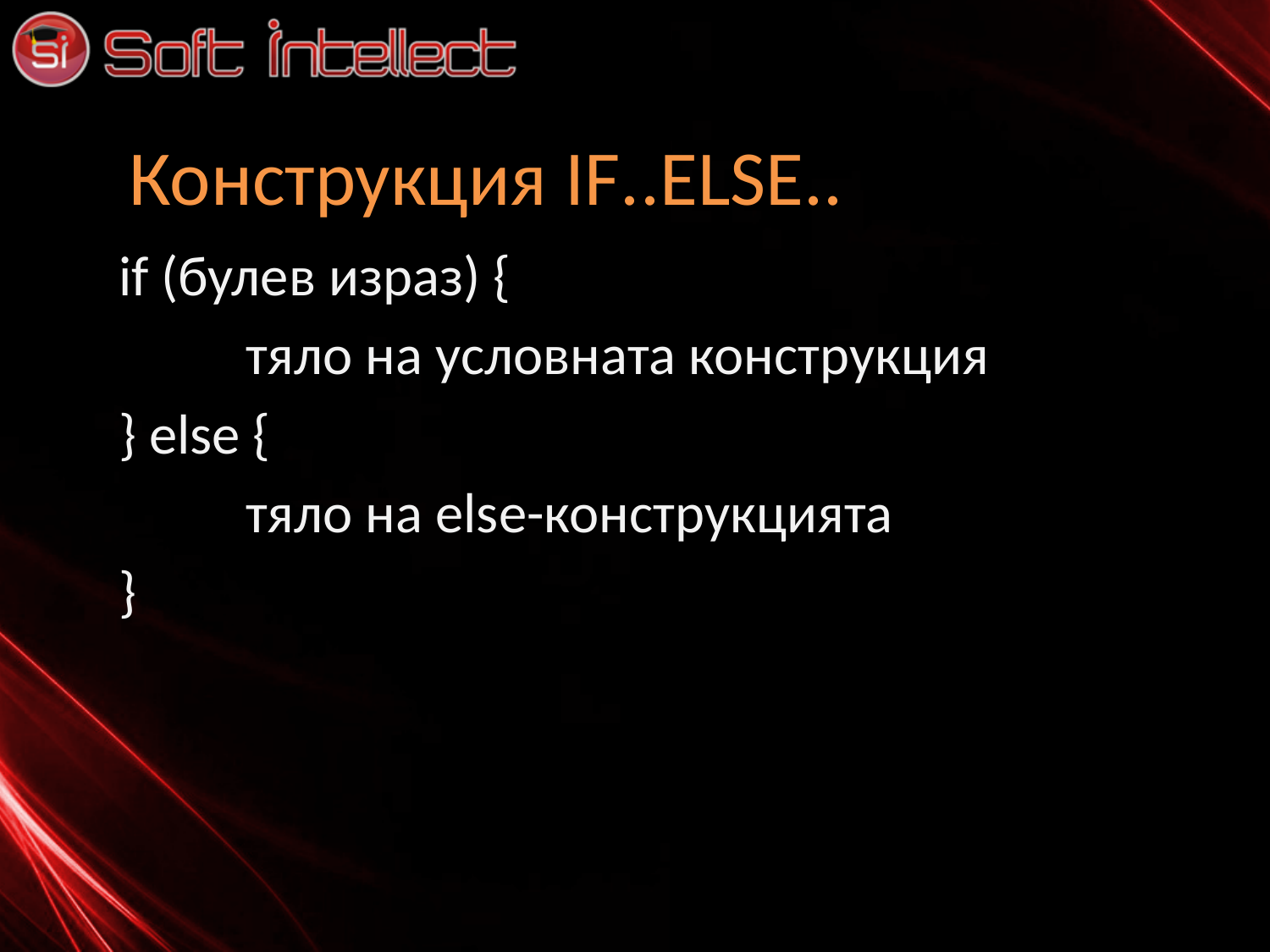

# Конструкция IF..ELSE..
if (булев израз) {
	тяло на условната конструкция
} else {
	тяло на else-конструкцията
}